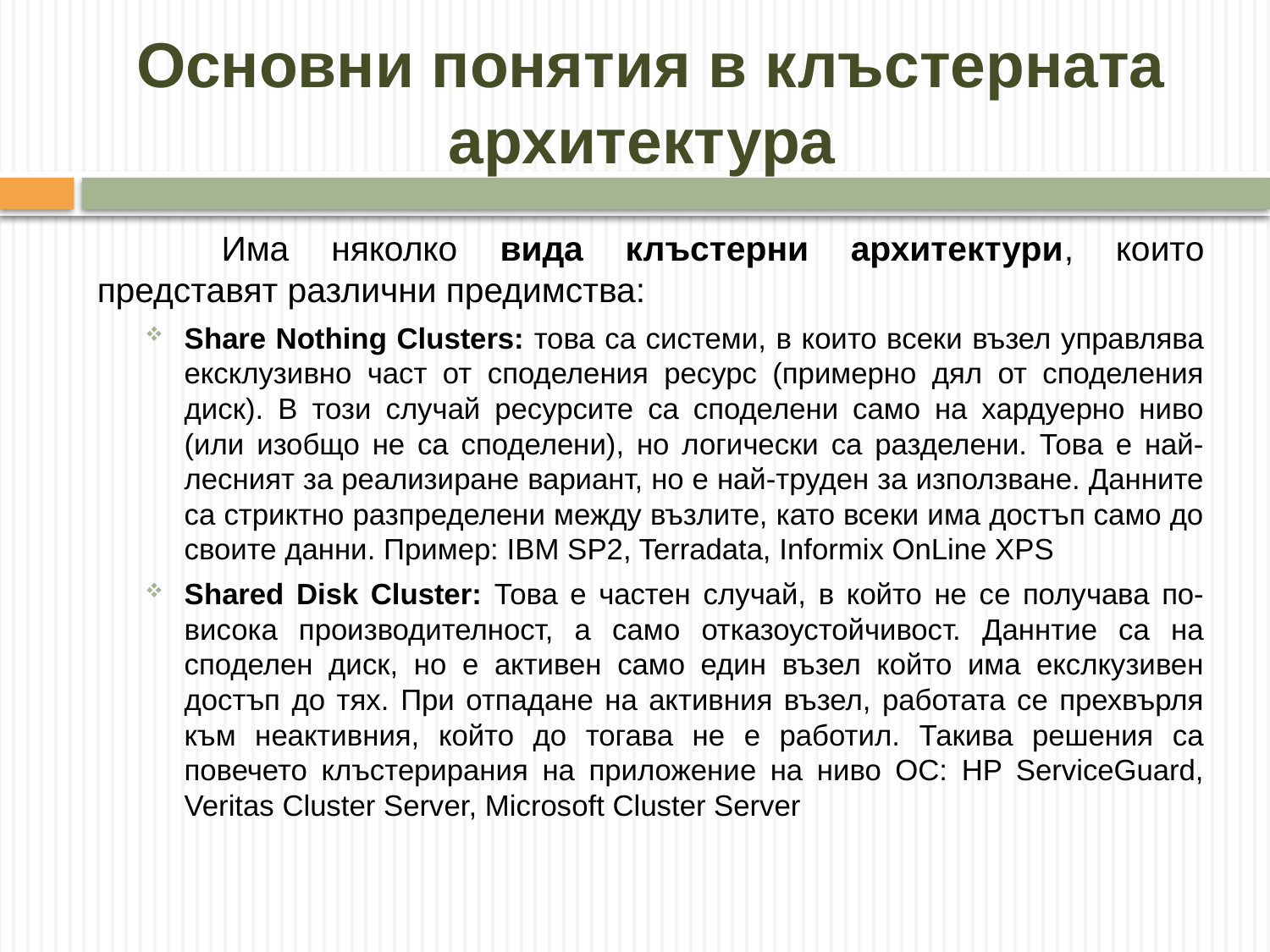

# Основни понятия в клъстерната архитектура
	Има няколко вида клъстерни архитектури, които представят различни предимства:
Share Nothing Clusters: това са системи, в които всеки възел управлява ексклузивно част от споделения ресурс (примерно дял от споделения диск). В този случай ресурсите са споделени само на хардуерно ниво (или изобщо не са споделени), но логически са разделени. Това е най-лесният за реализиране вариант, но е най-труден за използване. Данните са стриктно разпределени между възлите, като всеки има достъп само до своите данни. Пример: IBM SP2, Terradata, Informix OnLine XPS
Shared Disk Cluster: Това е частен случай, в който не се получава по-висока производителност, а само отказоустойчивост. Даннтие са на споделен диск, но е активен само един възел който има екслкузивен достъп до тях. При отпадане на активния възел, работата се прехвърля към неактивния, който до тогава не е работил. Такива решения са повечето клъстерирания на приложение на ниво ОС: HP ServiceGuard, Veritas Cluster Server, Microsoft Cluster Server